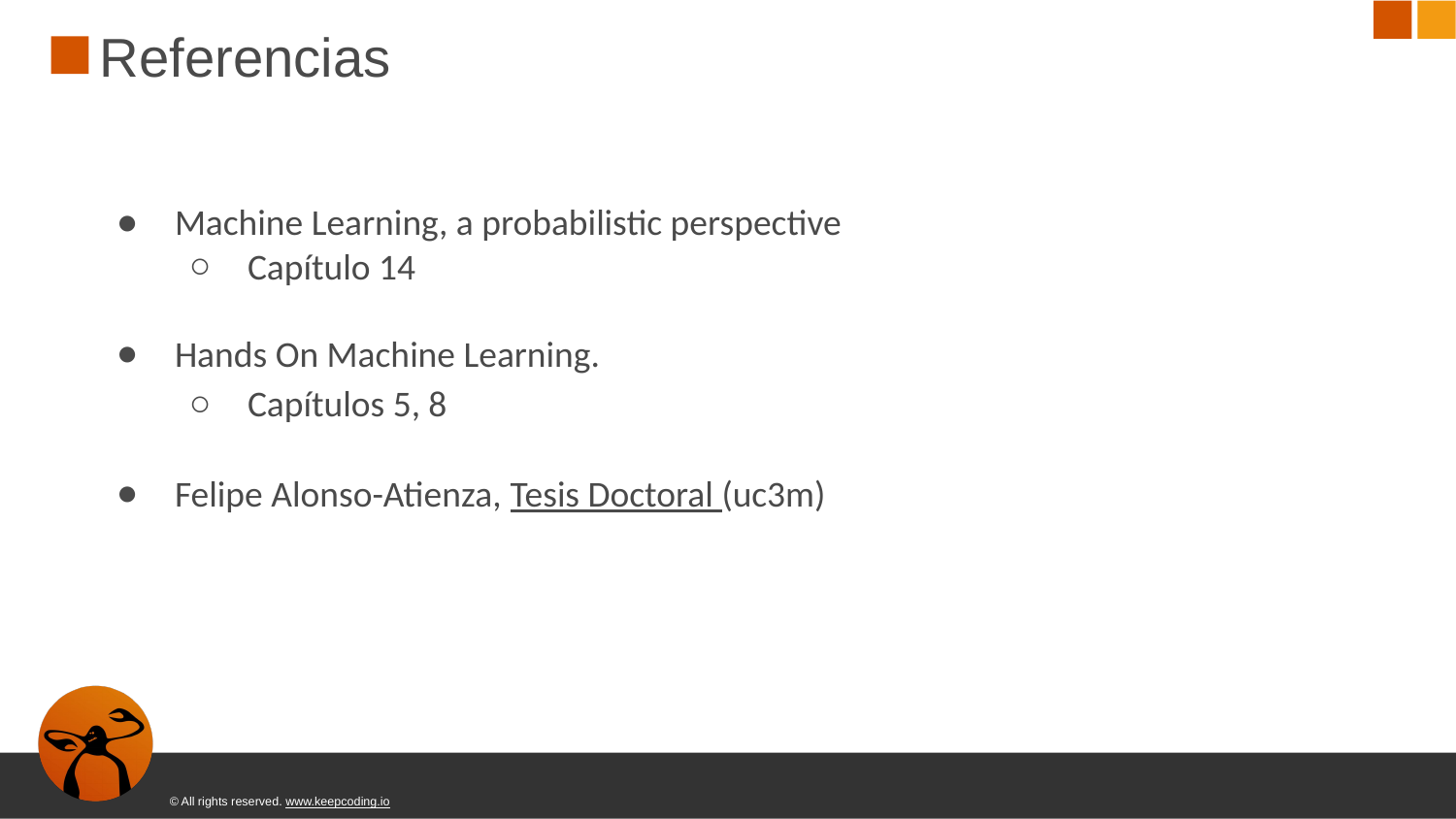

# Referencias
Machine Learning, a probabilistic perspective
Capítulo 14

Hands On Machine Learning.
Capítulos 5, 8

Felipe Alonso-Atienza, Tesis Doctoral (uc3m)
© All rights reserved. www.keepcoding.io